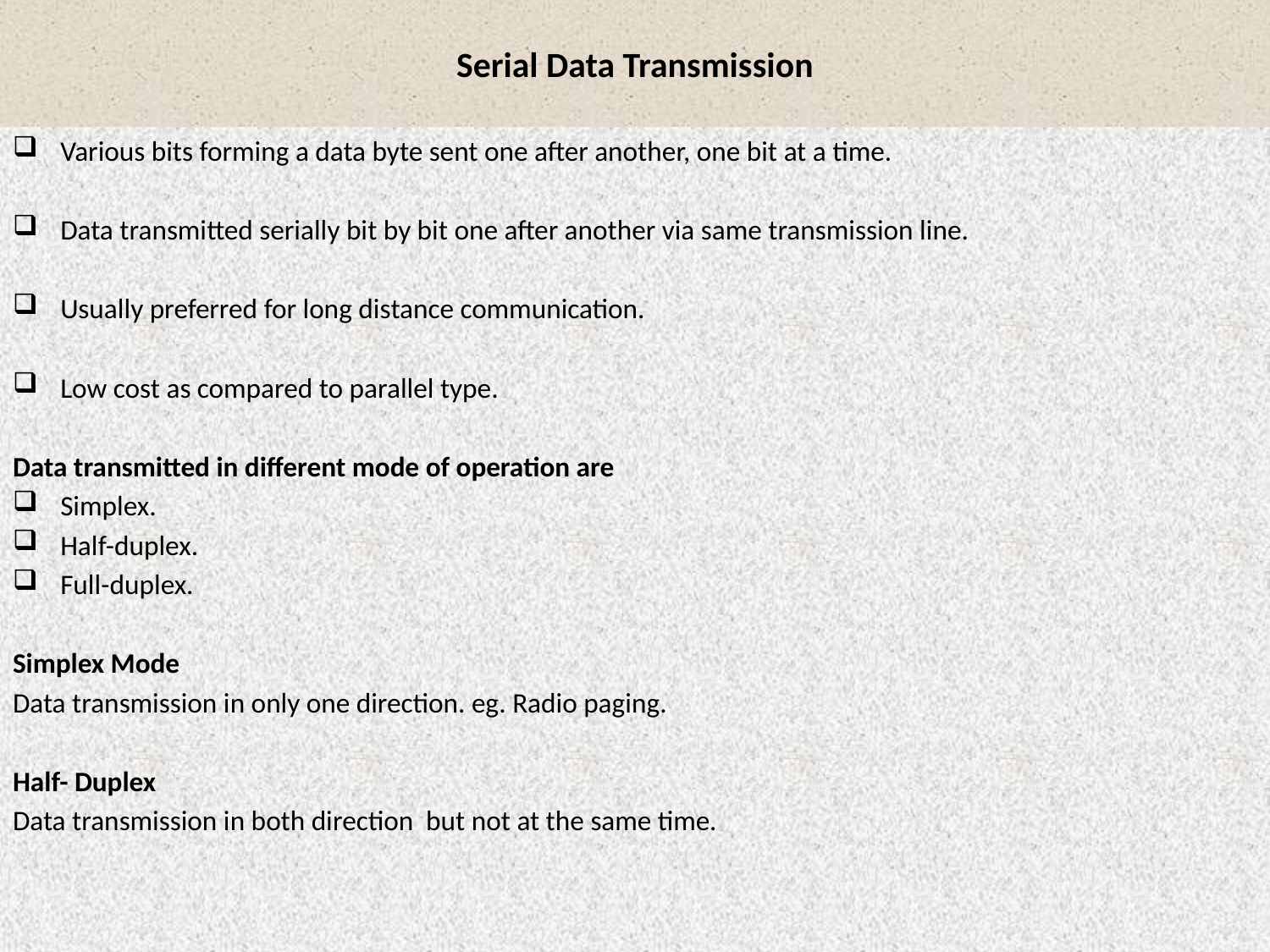

# Serial Data Transmission
Various bits forming a data byte sent one after another, one bit at a time.

Data transmitted serially bit by bit one after another via same transmission line.

Usually preferred for long distance communication.

Low cost as compared to parallel type.

Data transmitted in different mode of operation are
Simplex.
Half-duplex.
Full-duplex.

Simplex Mode
Data transmission in only one direction. eg. Radio paging.

Half- Duplex
Data transmission in both direction  but not at the same time.